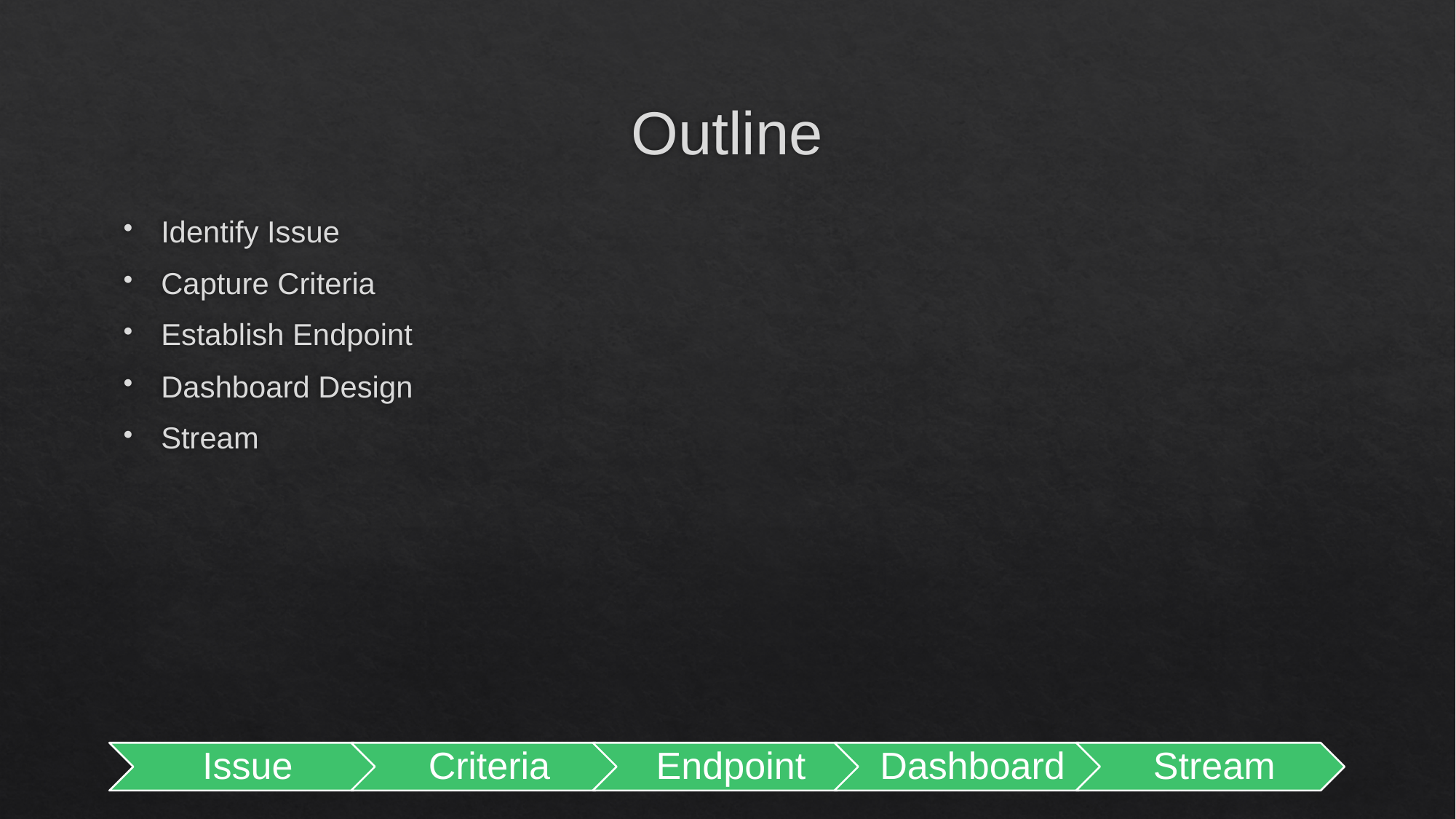

# Outline
Identify Issue
Capture Criteria
Establish Endpoint
Dashboard Design
Stream
Issue
Criteria
Endpoint
Dashboard
Stream